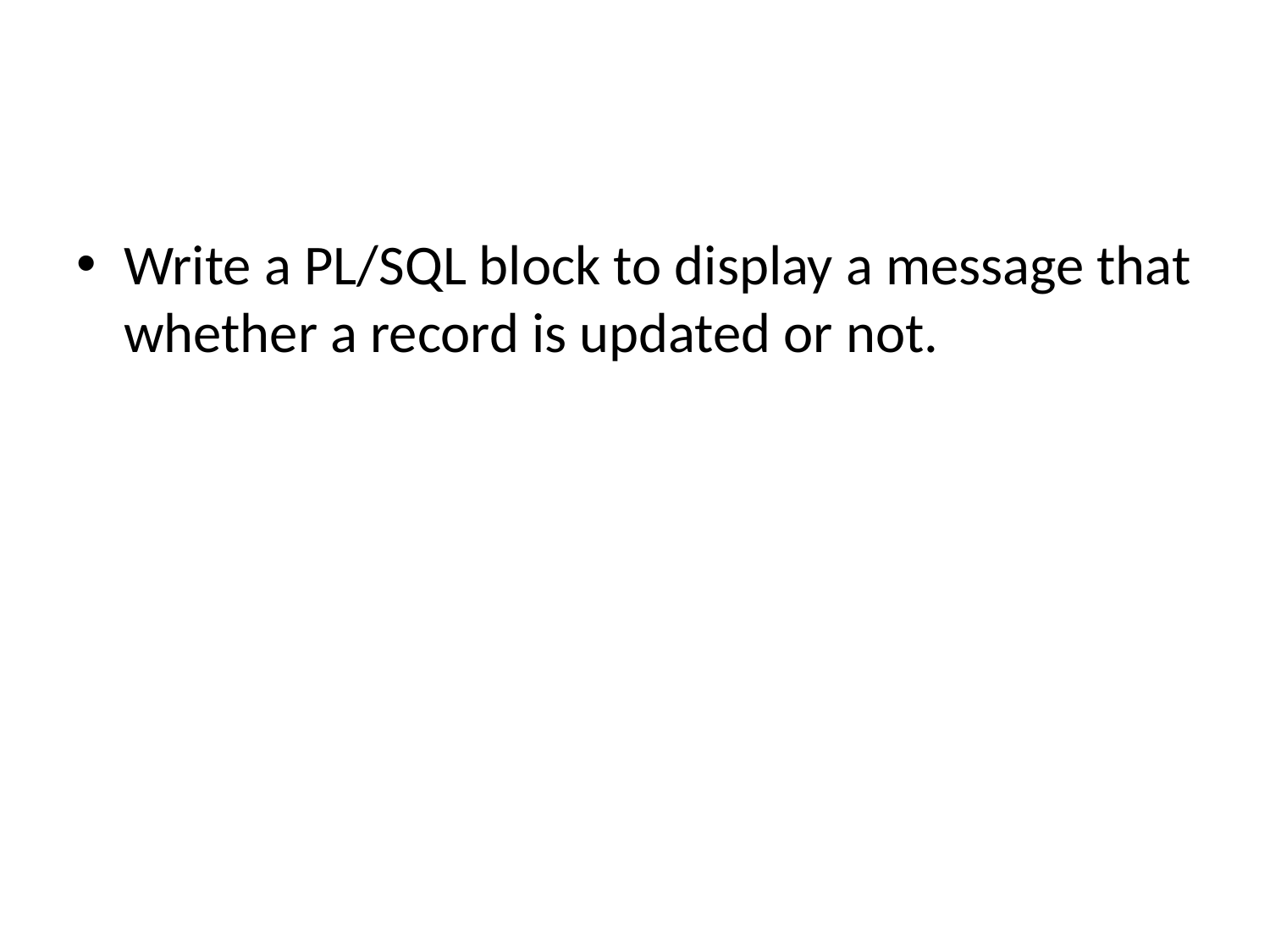

#
Write a PL/SQL block to display a message that whether a record is updated or not.